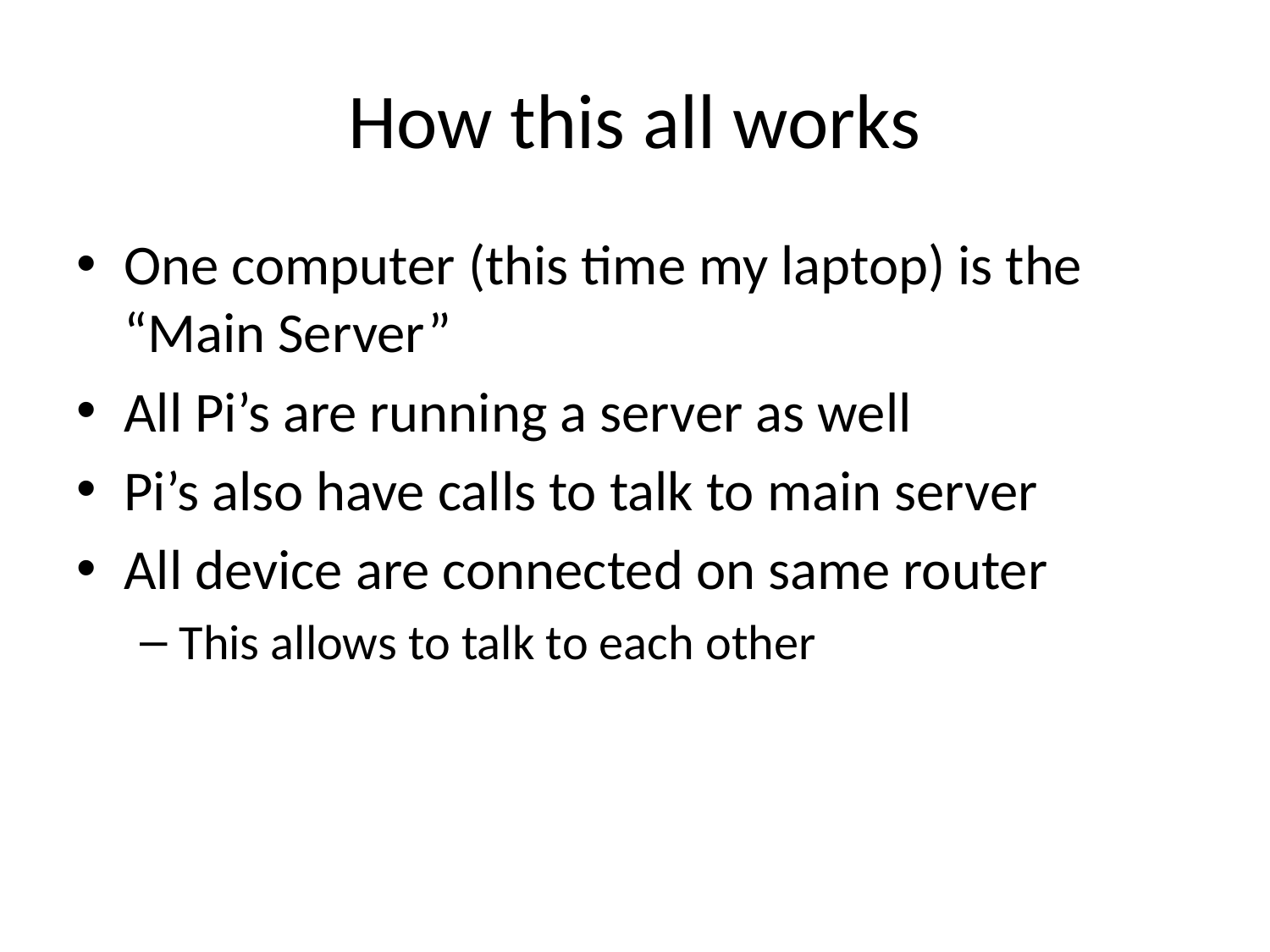

# How this all works
One computer (this time my laptop) is the “Main Server”
All Pi’s are running a server as well
Pi’s also have calls to talk to main server
All device are connected on same router
This allows to talk to each other